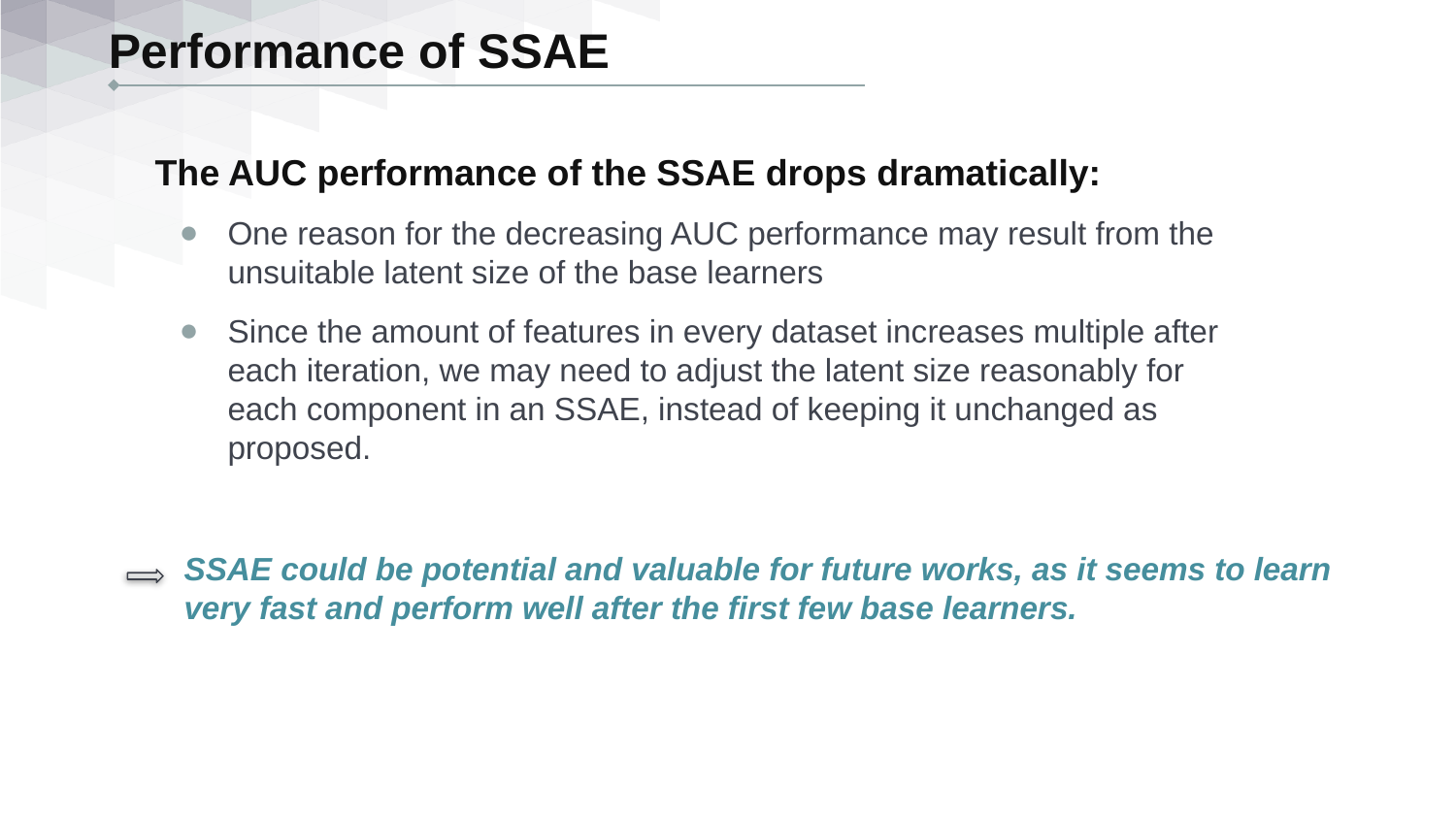

Performance of SSAE
The AUC performance of the SSAE drops dramatically:
One reason for the decreasing AUC performance may result from the unsuitable latent size of the base learners
Since the amount of features in every dataset increases multiple after each iteration, we may need to adjust the latent size reasonably for each component in an SSAE, instead of keeping it unchanged as proposed.

SSAE could be potential and valuable for future works, as it seems to learn very fast and perform well after the first few base learners.